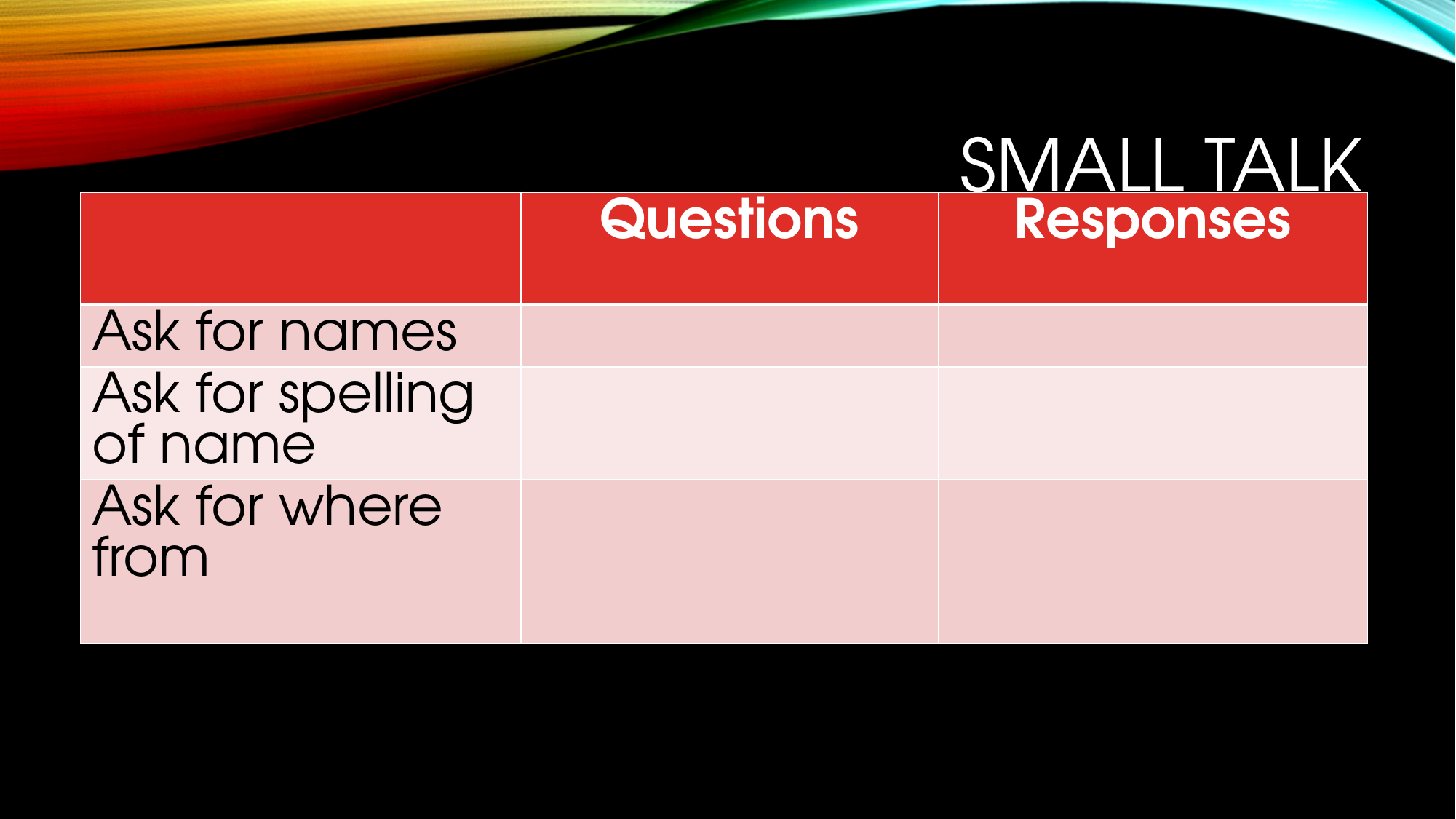

# Small talk
|  | Questions | Responses |
| --- | --- | --- |
| Ask for names |  |  |
| Ask for spelling of name |  |  |
| Ask for where from |  |  |